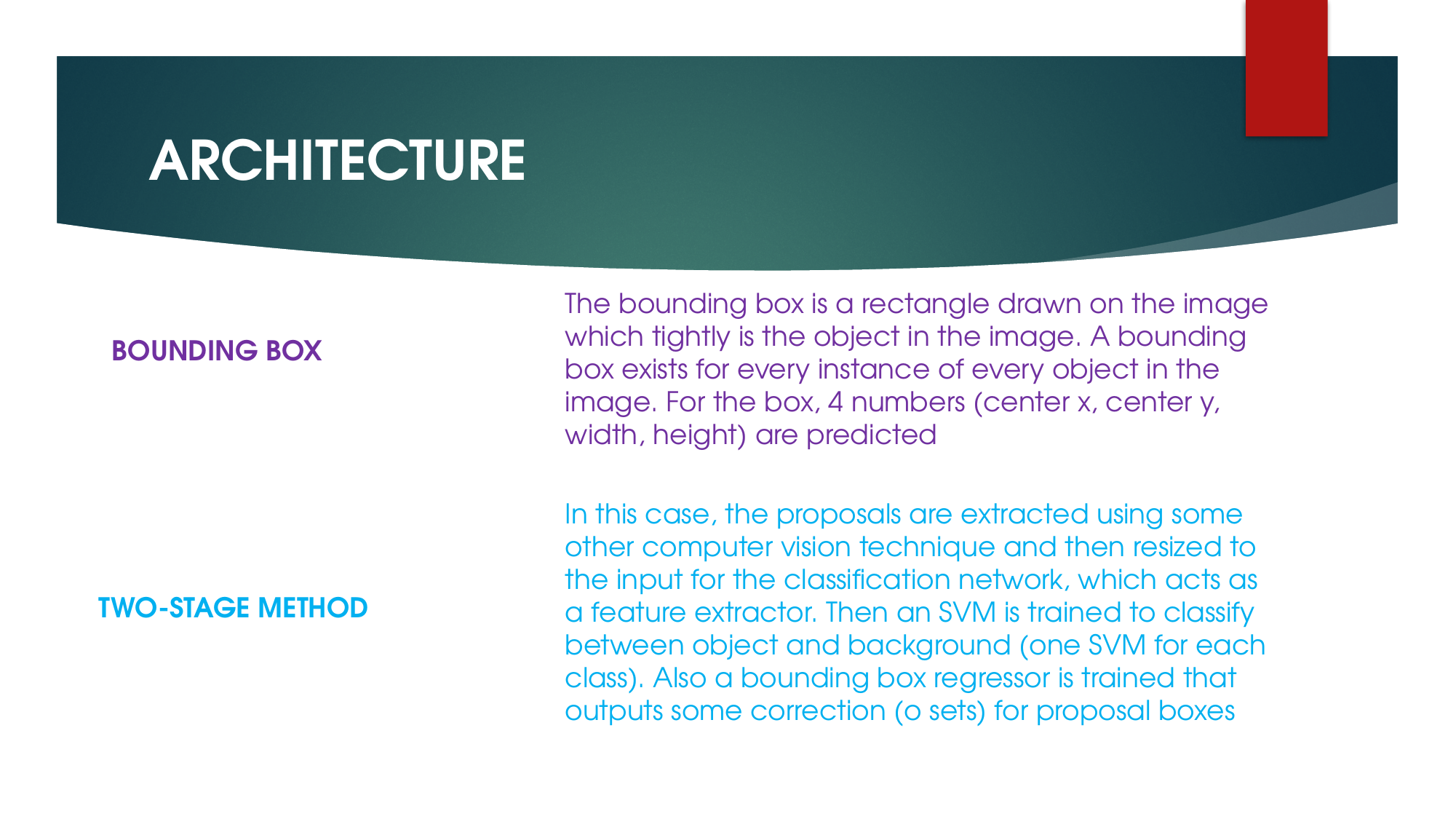

# ARCHITECTURE
The bounding box is a rectangle drawn on the image which tightly is the object in the image. A bounding box exists for every instance of every object in the image. For the box, 4 numbers (center x, center y, width, height) are predicted
BOUNDING BOX
In this case, the proposals are extracted using some other computer vision technique and then resized to the input for the classification network, which acts as a feature extractor. Then an SVM is trained to classify between object and background (one SVM for each class). Also a bounding box regressor is trained that outputs some correction (o sets) for proposal boxes
TWO-STAGE METHOD